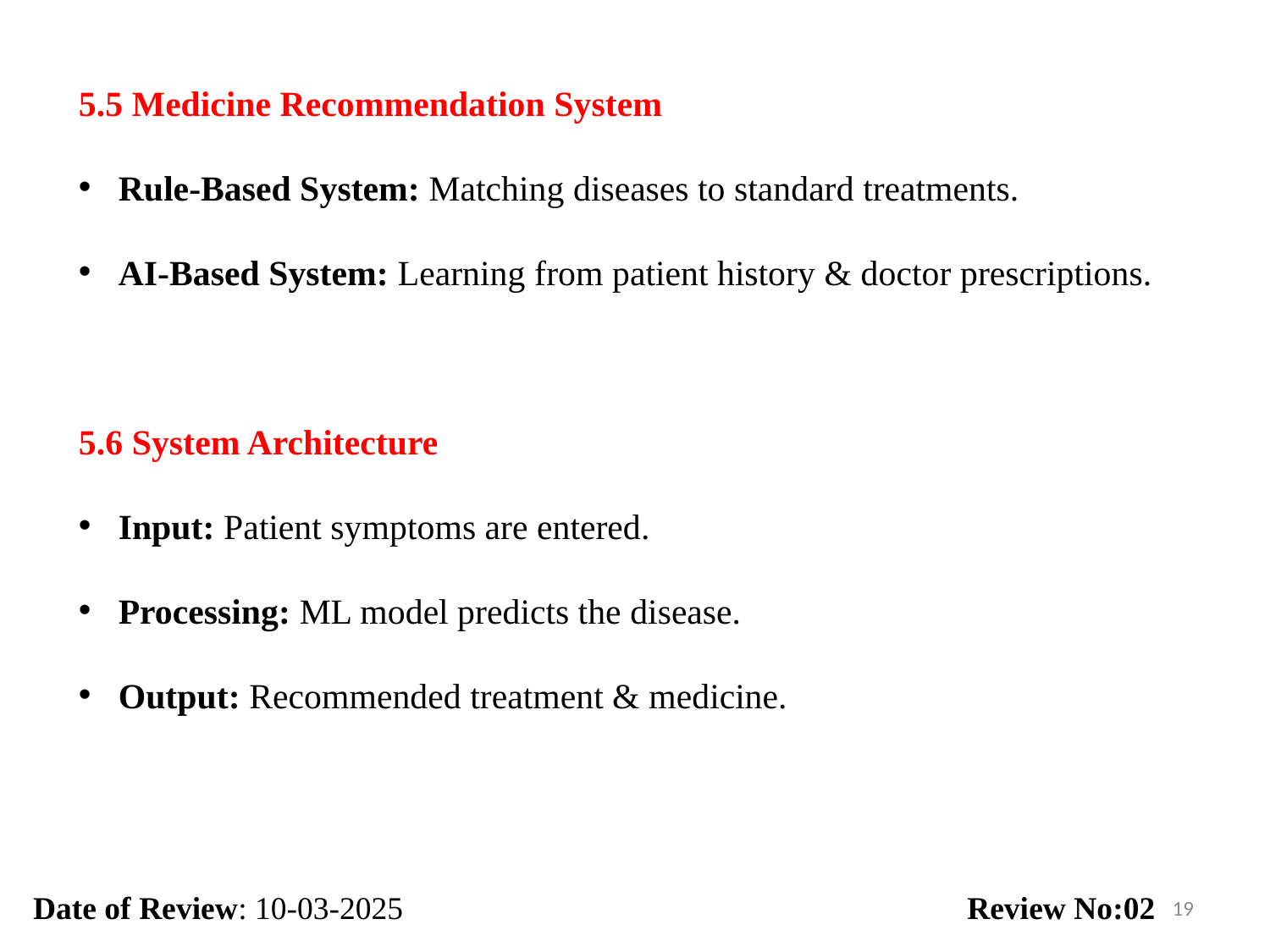

5.5 Medicine Recommendation System

Rule-Based System: Matching diseases to standard treatments.

AI-Based System: Learning from patient history & doctor prescriptions.

5.6 System Architecture

Input: Patient symptoms are entered.

Processing: ML model predicts the disease.

Output: Recommended treatment & medicine.

Date of Review: 10-03-2025                                                                        Review No:02
19